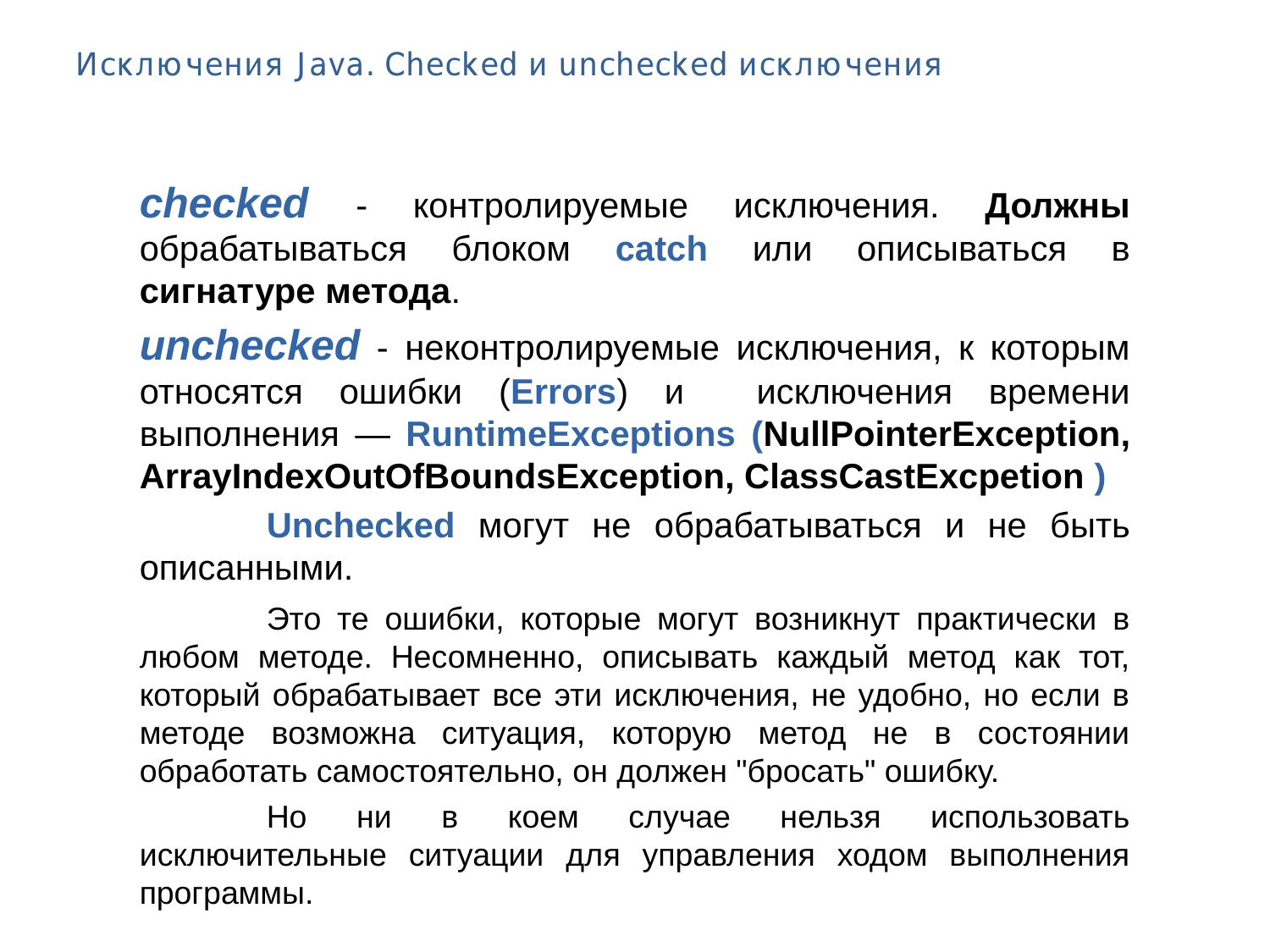

Исключения Java. Checked и unchecked исключения
checked - контролируемые исключения. Должны обрабатываться блоком catch или описываться в сигнатуре метода.
unchecked - неконтролируемые исключения, к которым относятся ошибки (Errors) и  исключения времени выполнения — RuntimeExceptions (NullPointerException, ArrayIndexOutOfBoundsException, ClassCastExcpetion )
	Unchecked могут не обрабатываться и не быть описанными.
	Это те ошибки, которые могут возникнут практически в любом методе. Несомненно, описывать каждый метод как тот, который обрабатывает все эти исключения, не удобно, но если в методе возможна ситуация, которую метод не в состоянии обработать самостоятельно, он должен "бросать" ошибку.
	Но ни в коем случае нельзя использовать исключительные ситуации для управления ходом выполнения программы.